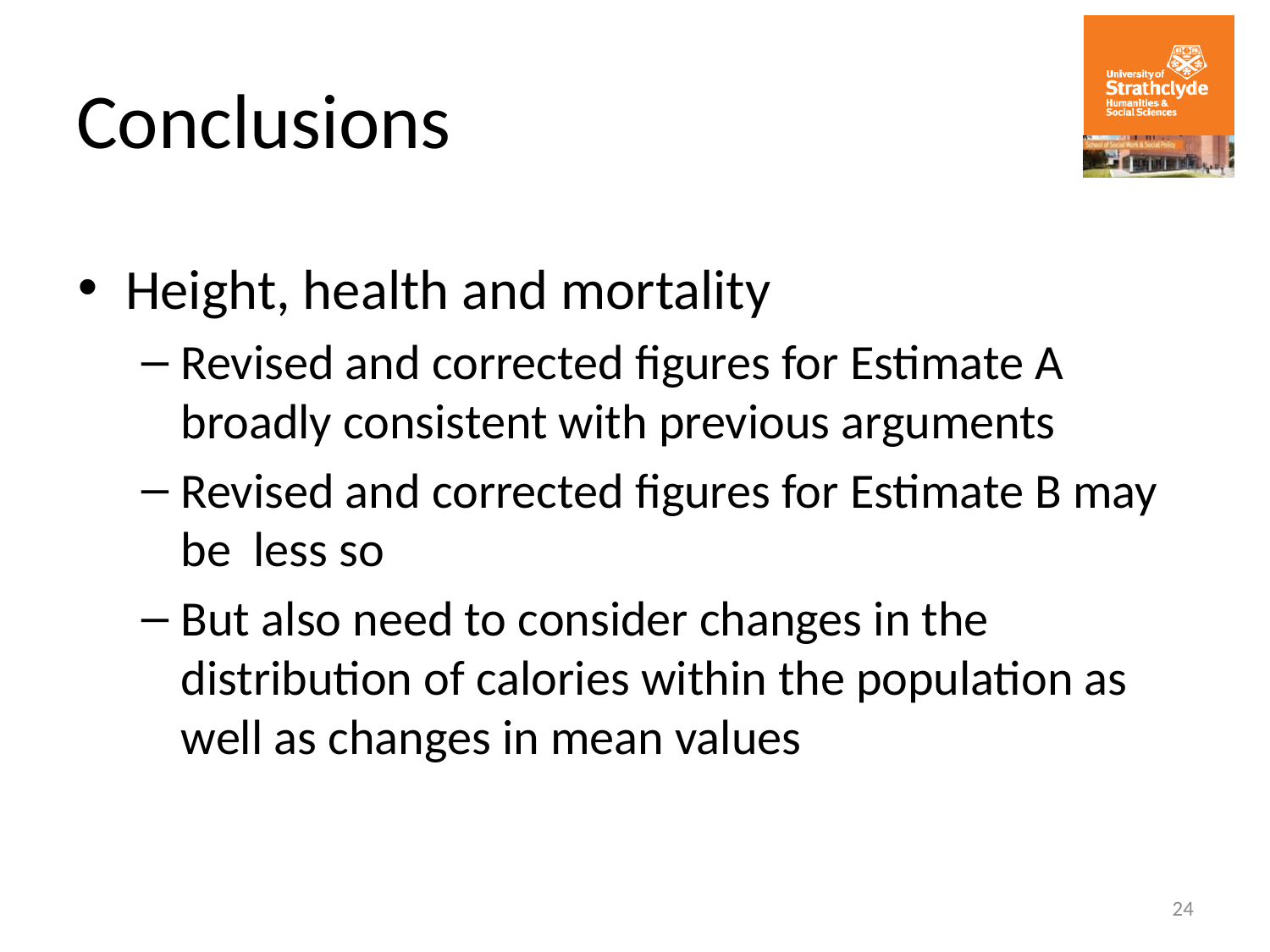

# Conclusions
Height, health and mortality
Revised and corrected figures for Estimate A broadly consistent with previous arguments
Revised and corrected figures for Estimate B may be  less so
But also need to consider changes in the distribution of calories within the population as well as changes in mean values
24